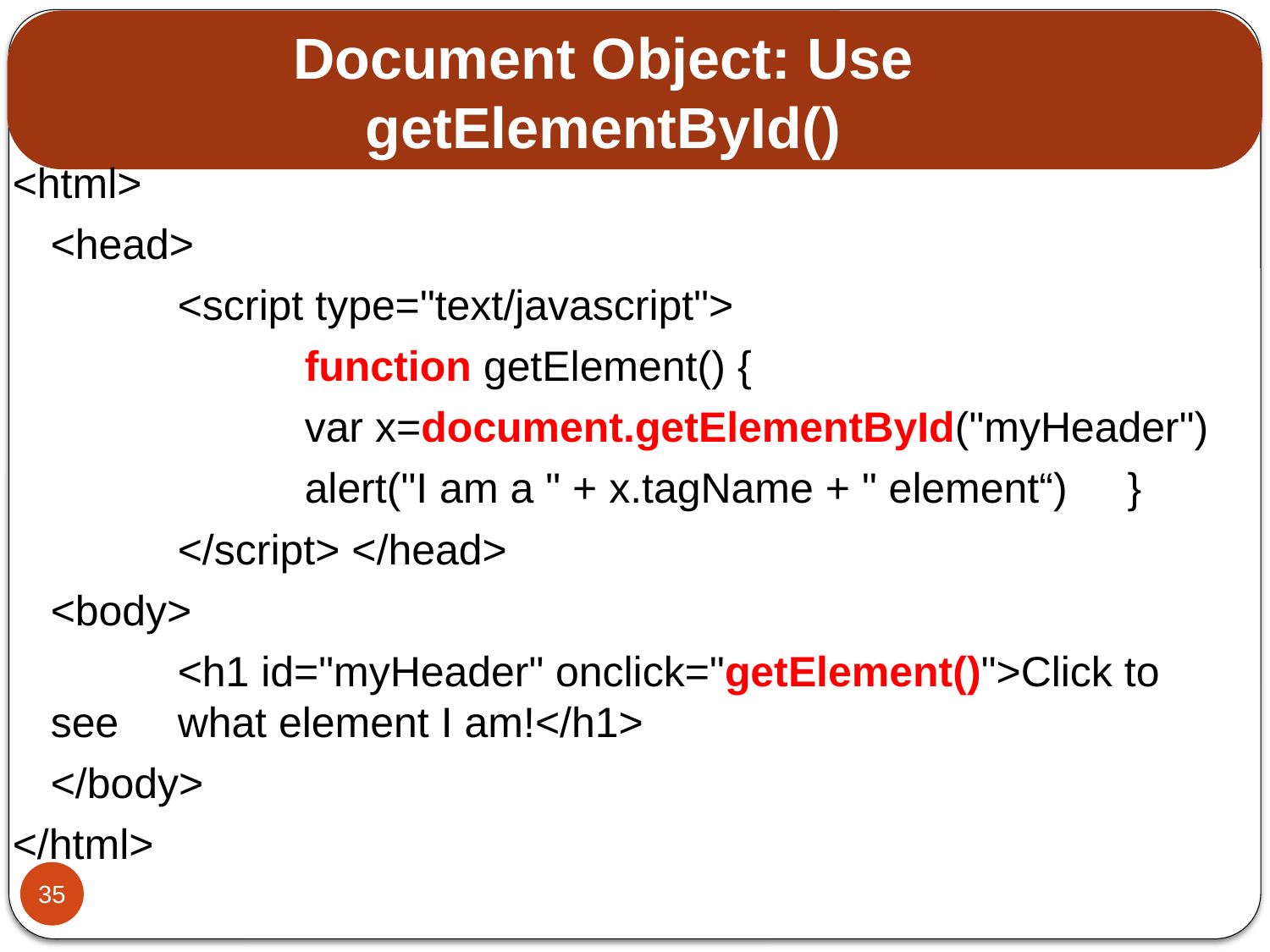

# Document Object: Use getElementById()
<html>
	<head>
		<script type="text/javascript">
			function getElement() {
			var x=document.getElementById("myHeader")
			alert("I am a " + x.tagName + " element“)     }
		</script> </head>
	<body>
		<h1 id="myHeader" onclick="getElement()">Click to see 	what element I am!</h1>
	</body>
</html>
35